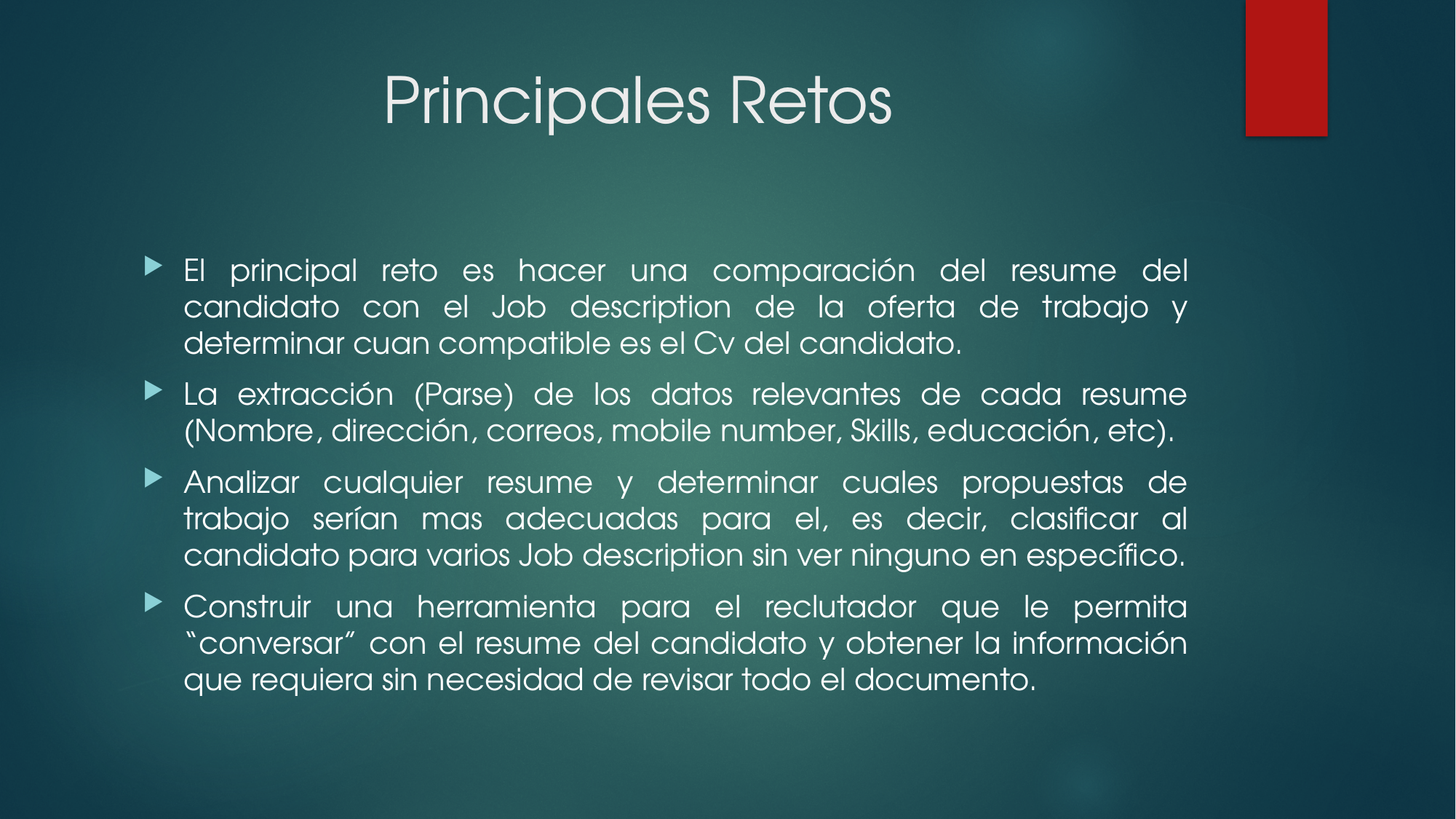

# Principales Retos
El principal reto es hacer una comparación del resume del candidato con el Job description de la oferta de trabajo y determinar cuan compatible es el Cv del candidato.
La extracción (Parse) de los datos relevantes de cada resume (Nombre, dirección, correos, mobile number, Skills, educación, etc).
Analizar cualquier resume y determinar cuales propuestas de trabajo serían mas adecuadas para el, es decir, clasificar al candidato para varios Job description sin ver ninguno en específico.
Construir una herramienta para el reclutador que le permita “conversar” con el resume del candidato y obtener la información que requiera sin necesidad de revisar todo el documento.